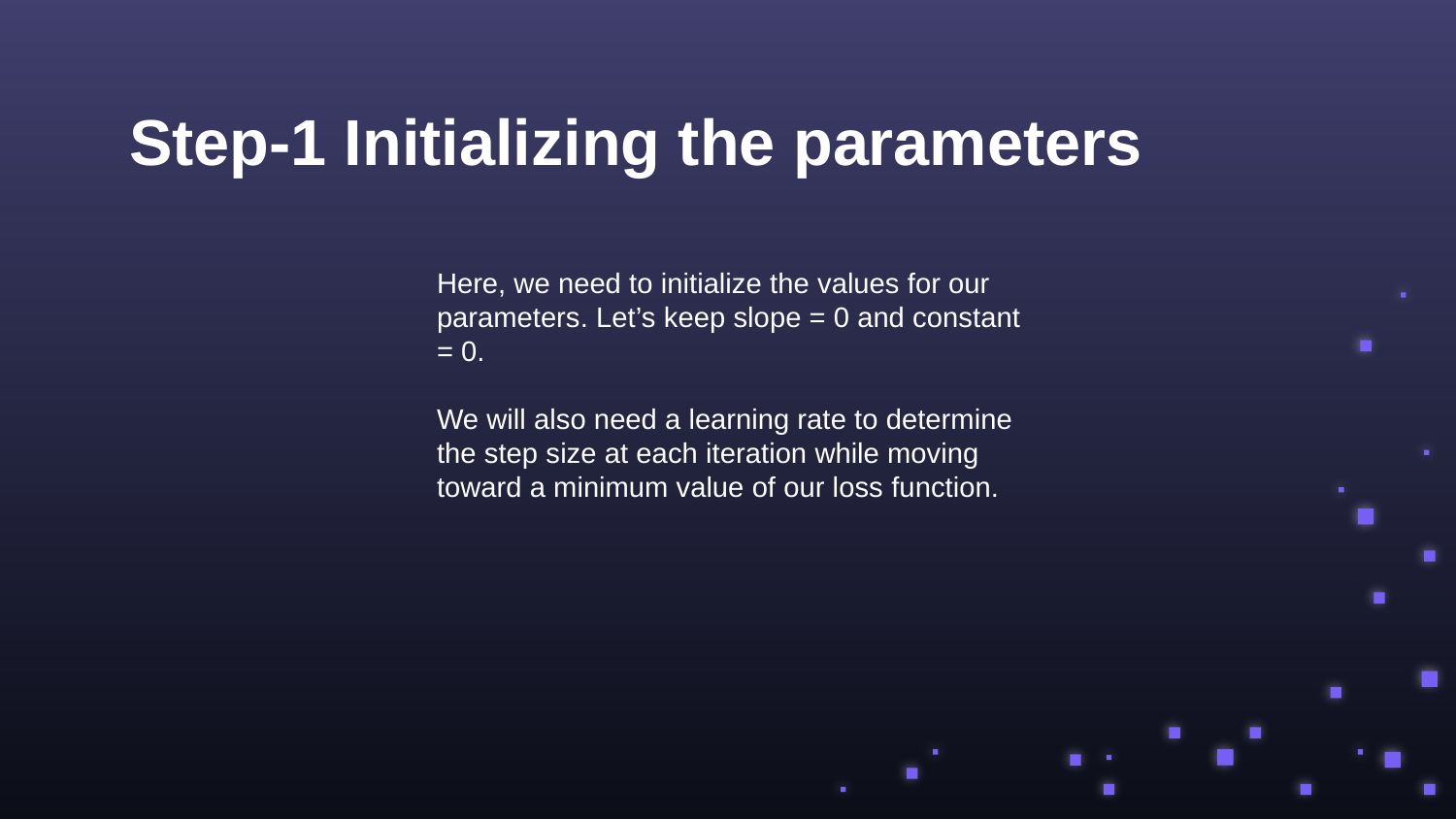

# Step-1 Initializing the parameters
Here, we need to initialize the values for our parameters. Let’s keep slope = 0 and constant = 0.

We will also need a learning rate to determine the step size at each iteration while moving toward a minimum value of our loss function.